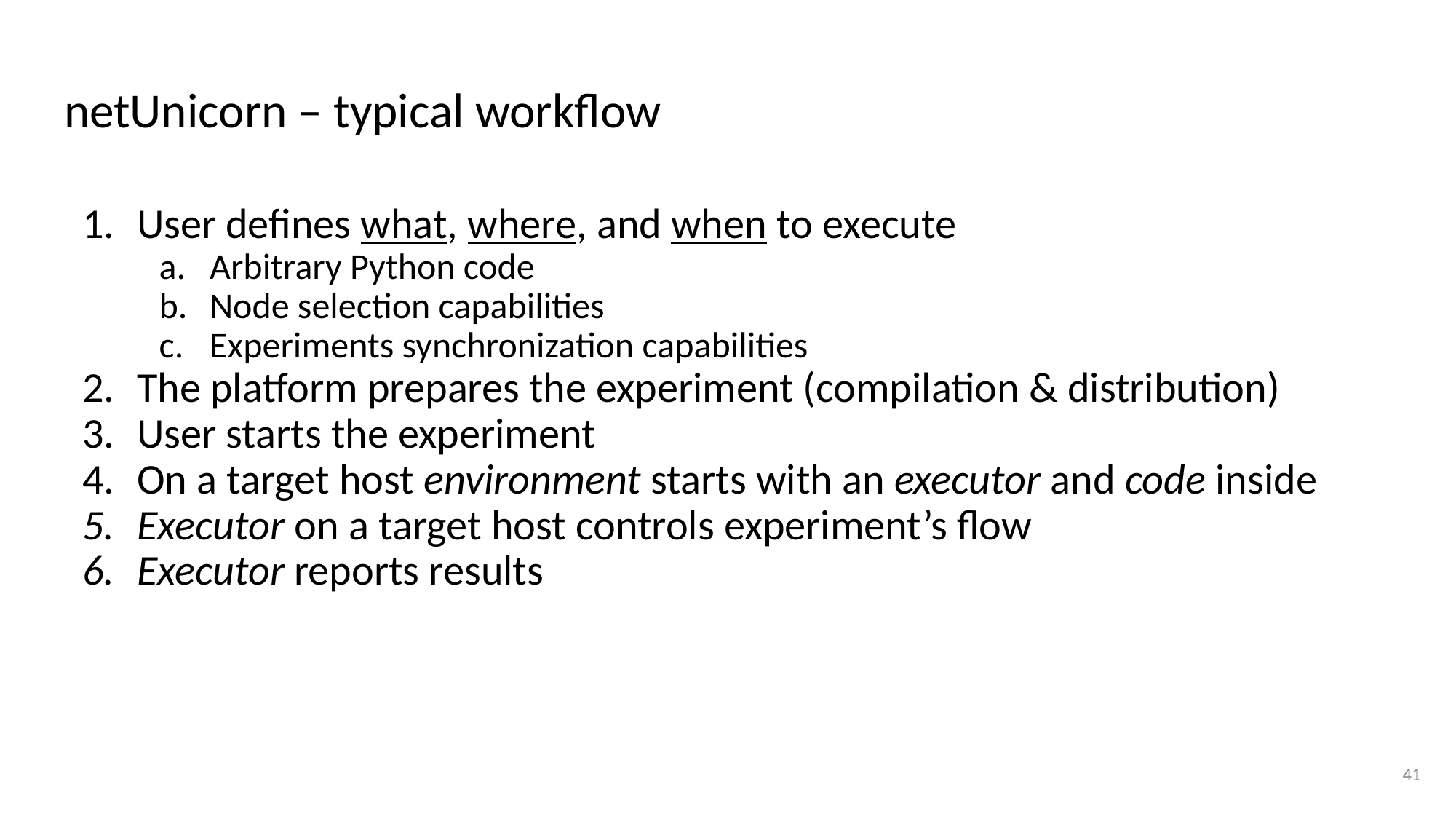

# netUnicorn – typical workflow
User defines what, where, and when to execute
Arbitrary Python code
Node selection capabilities
Experiments synchronization capabilities
The platform prepares the experiment (compilation & distribution)
User starts the experiment
On a target host environment starts with an executor and code inside
Executor on a target host controls experiment’s flow
Executor reports results
41